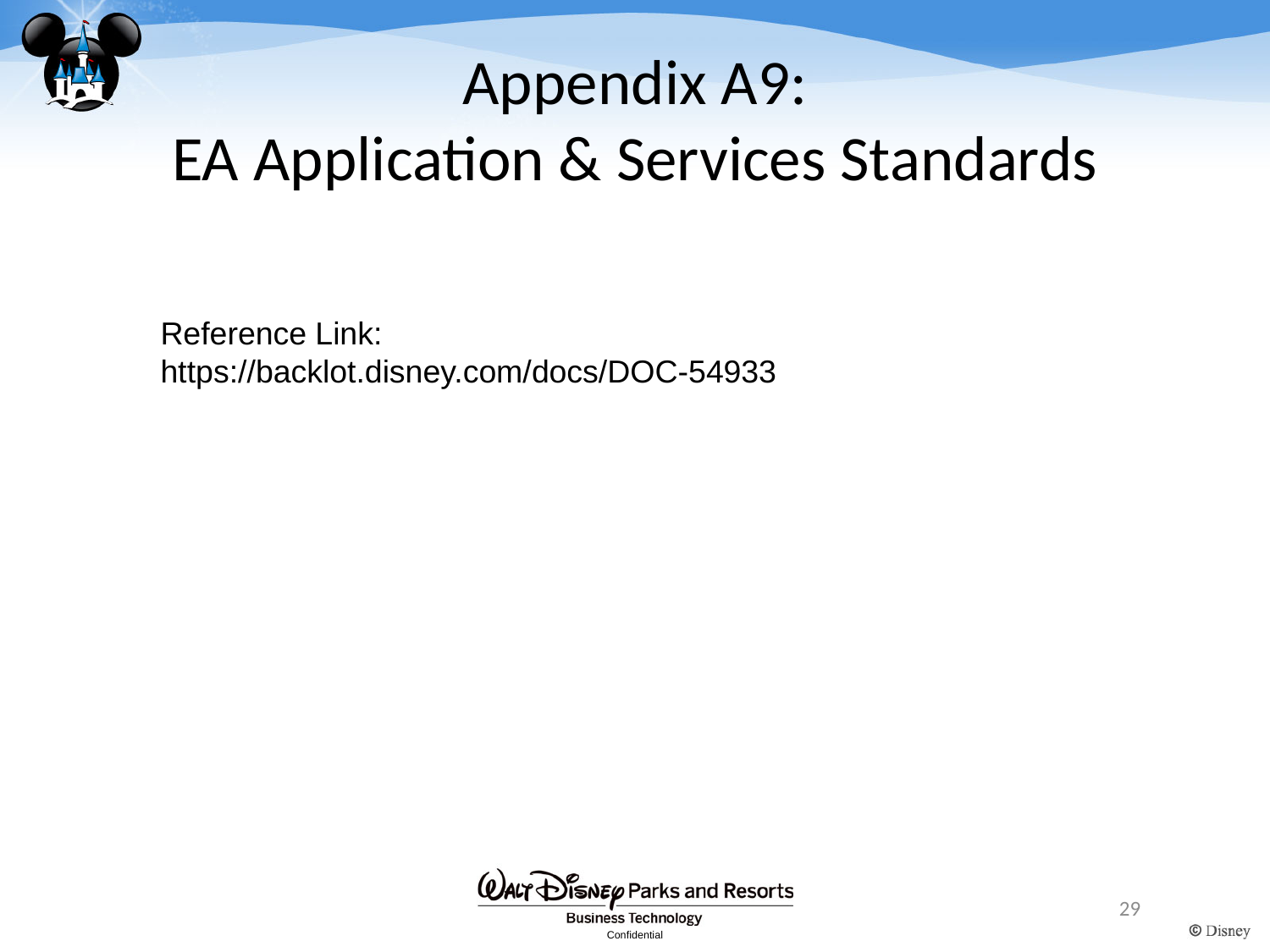

# Appendix A9: EA Application & Services Standards
Reference Link:
https://backlot.disney.com/docs/DOC-54933

29